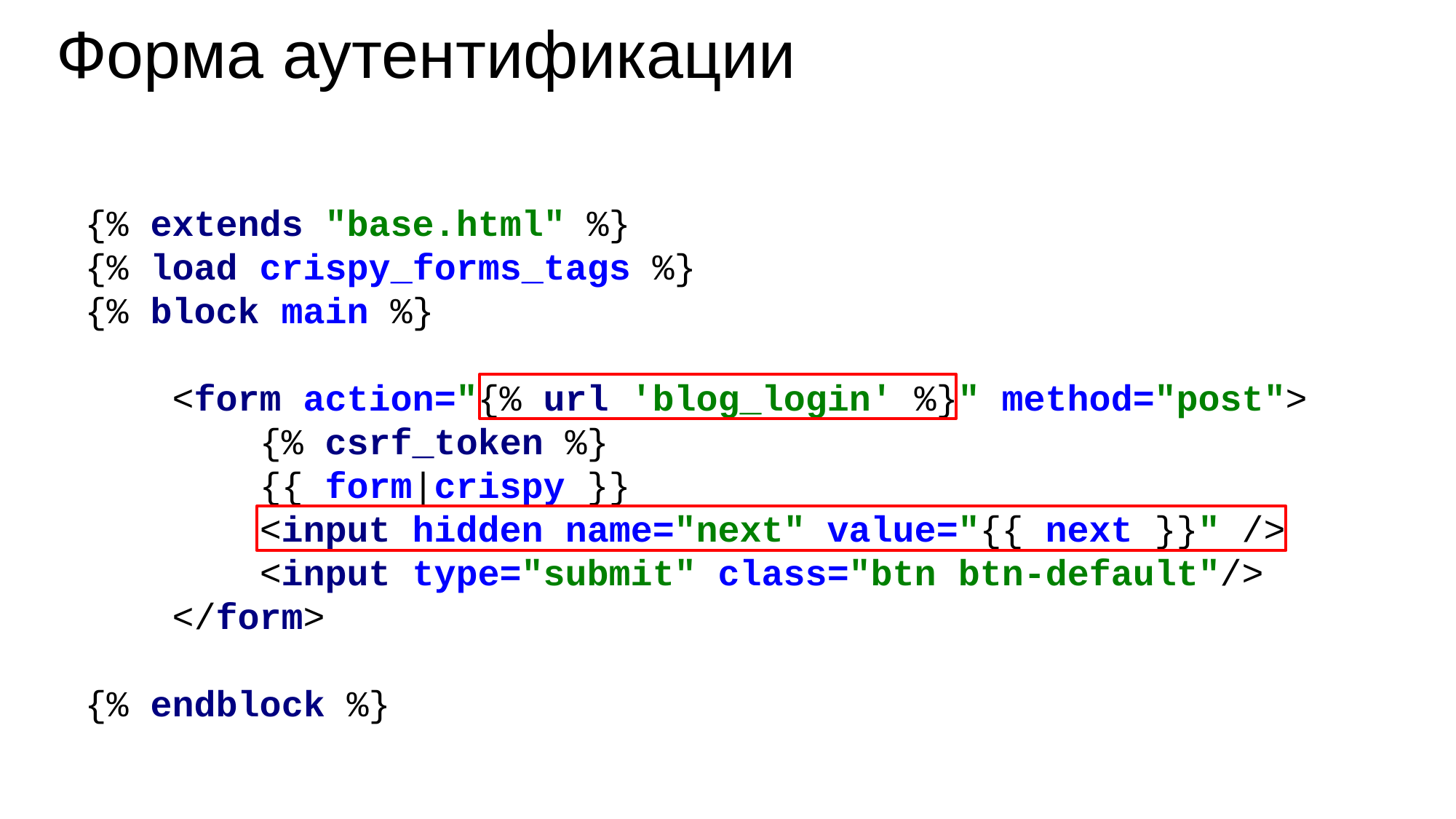

# Форма аутентификации
{% extends "base.html" %}
{% load crispy_forms_tags %}
{% block main %}
    <form action="{% url 'blog_login' %}" method="post">
        {% csrf_token %}
        {{ form|crispy }}
        <input hidden name="next" value="{{ next }}" />
        <input type="submit" class="btn btn-default"/>
    </form>
{% endblock %}